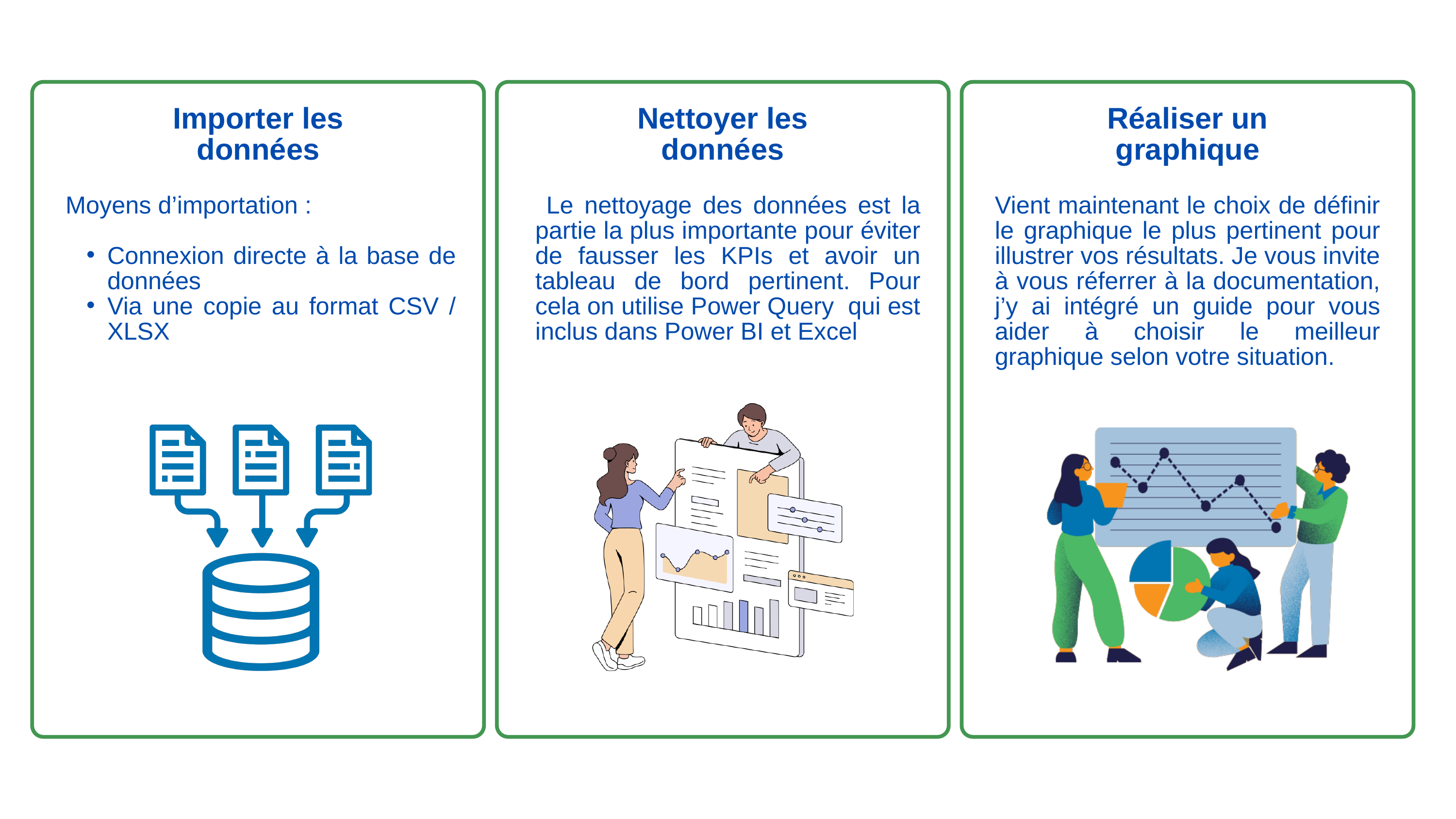

Importer les données
Nettoyer les données
Réaliser un graphique
Moyens d’importation :

Connexion directe à la base de données
Via une copie au format CSV / XLSX
 Le nettoyage des données est la partie la plus importante pour éviter de fausser les KPIs et avoir un tableau de bord pertinent. Pour cela on utilise Power Query  qui est inclus dans Power BI et Excel
Vient maintenant le choix de définir le graphique le plus pertinent pour illustrer vos résultats. Je vous invite à vous réferrer à la documentation, j’y ai intégré un guide pour vous aider à choisir le meilleur graphique selon votre situation.